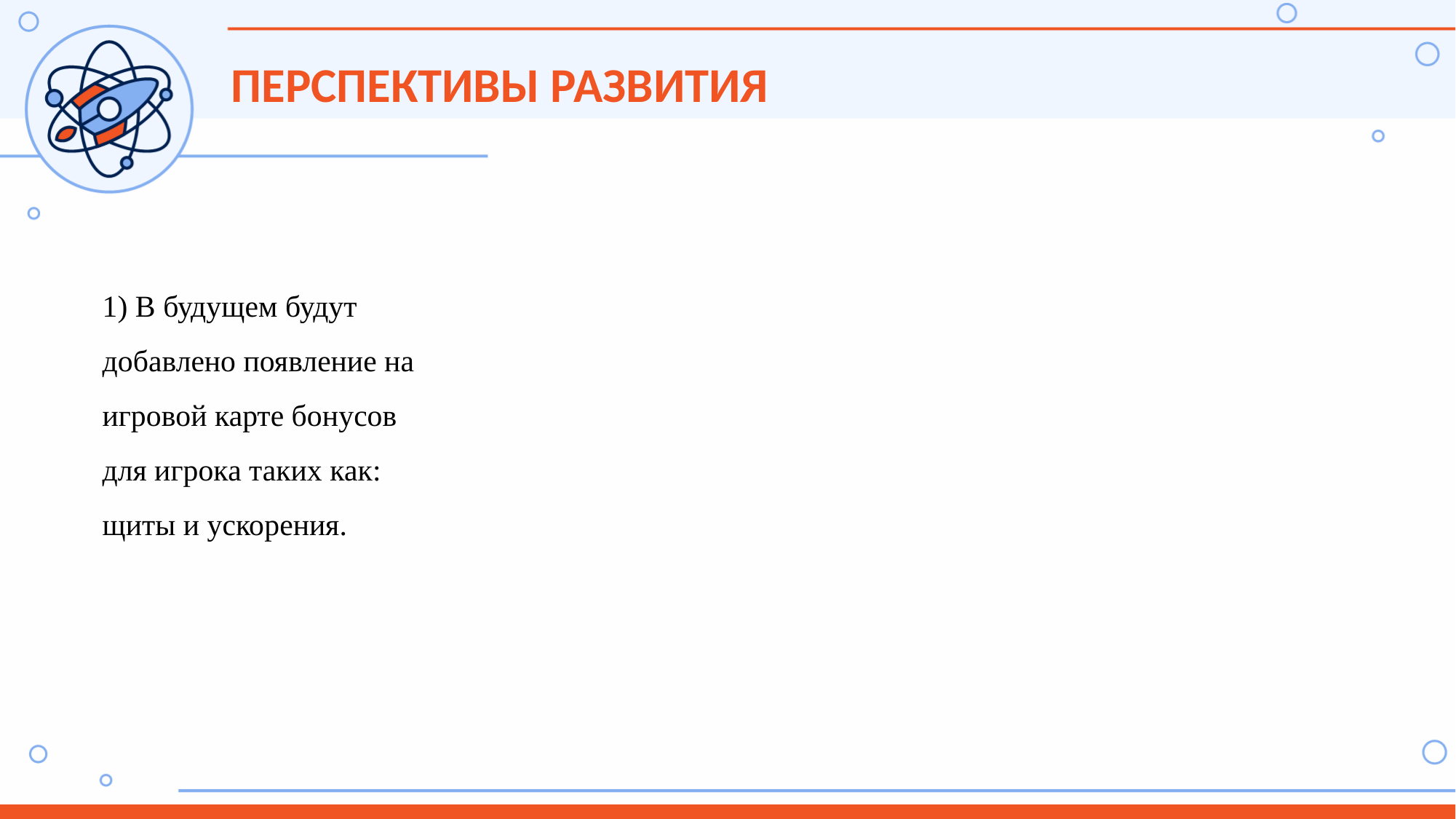

Перспективы развития
1) В будущем будут добавлено появление на игровой карте бонусов для игрока таких как: щиты и ускорения.